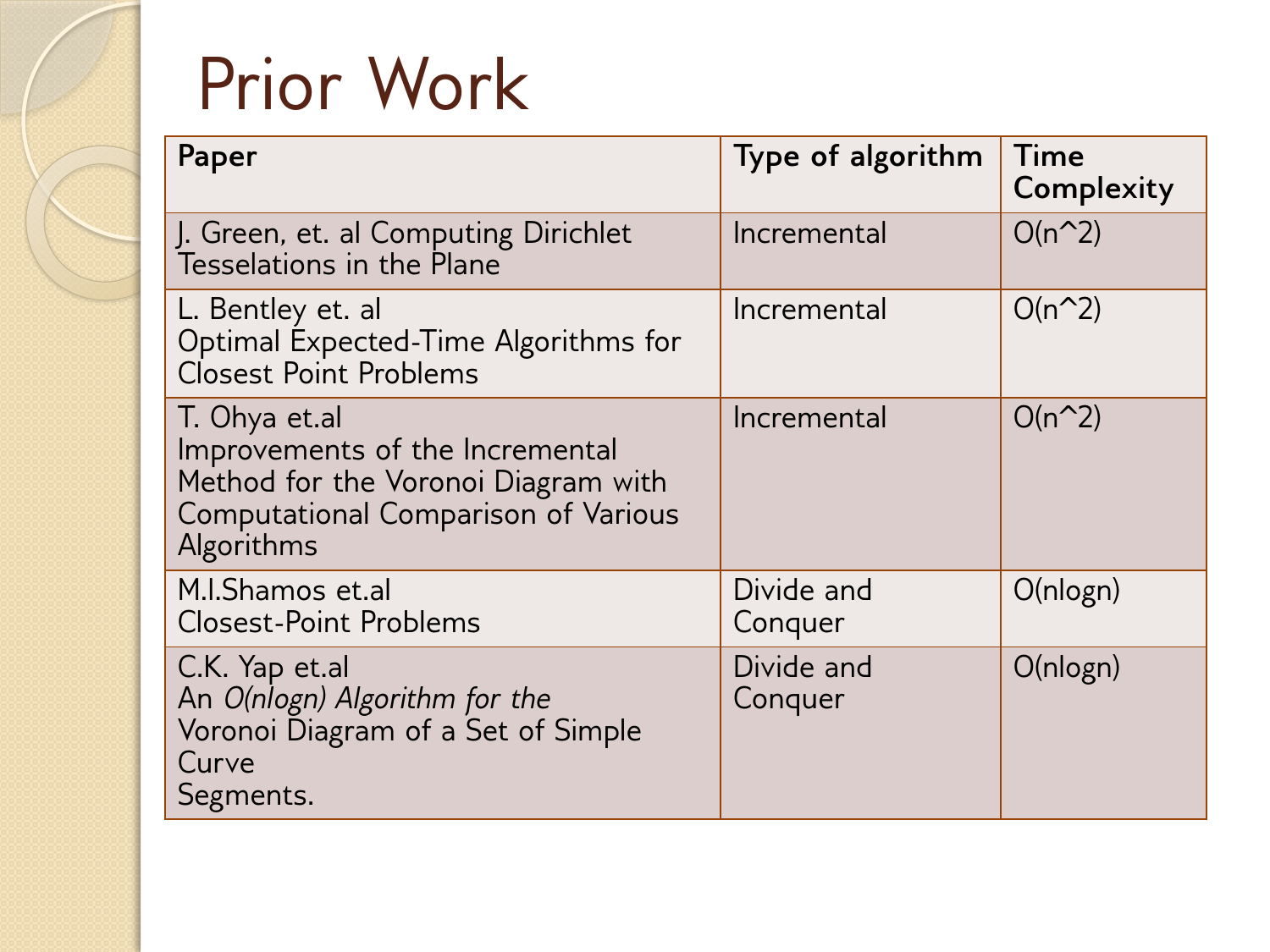

# Prior Work
| Paper | Type of algorithm | Time Complexity |
| --- | --- | --- |
| J. Green, et. al Computing Dirichlet Tesselations in the Plane | Incremental | O(n^2) |
| L. Bentley et. al Optimal Expected-Time Algorithms for Closest Point Problems | Incremental | O(n^2) |
| T. Ohya et.al Improvements of the Incremental Method for the Voronoi Diagram with Computational Comparison of Various Algorithms | Incremental | O(n^2) |
| M.I.Shamos et.al Closest-Point Problems | Divide and Conquer | O(nlogn) |
| C.K. Yap et.al An O(nlogn) Algorithm for the Voronoi Diagram of a Set of Simple Curve Segments. | Divide and Conquer | O(nlogn) |